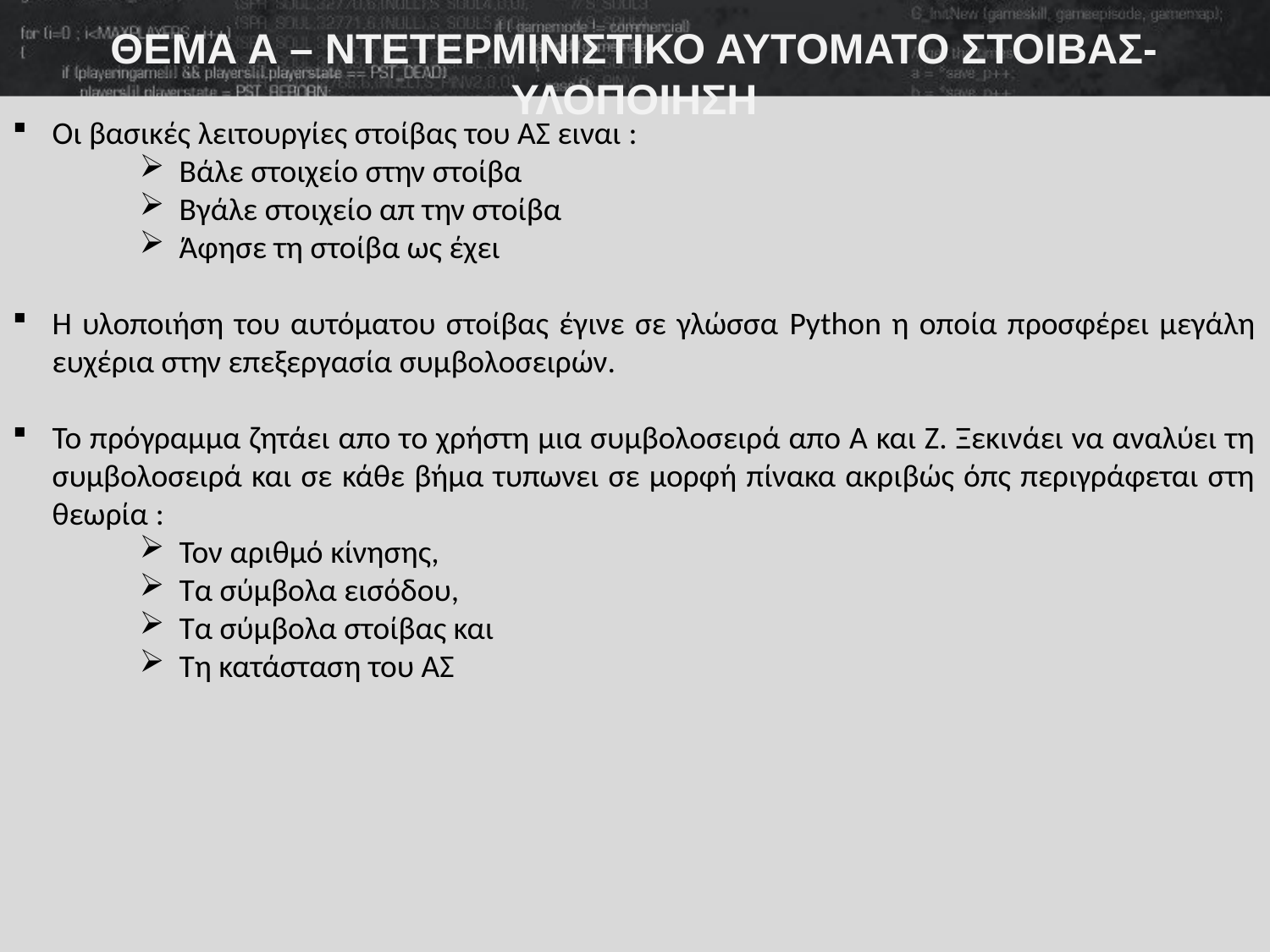

ΘΕΜΑ Α – ΝΤΕΤΕΡΜΙΝΙΣΤΙΚΟ ΑΥΤΟΜΑΤΟ ΣΤΟΙΒΑΣ-ΥΛΟΠΟΙΗΣΗ
Οι βασικές λειτουργίες στοίβας του ΑΣ ειναι :
Βάλε στοιχείο στην στοίβα
Βγάλε στοιχείο απ την στοίβα
Άφησε τη στοίβα ως έχει

Η υλοποιήση του αυτόματου στοίβας έγινε σε γλώσσα Python η οποία προσφέρει μεγάλη ευχέρια στην επεξεργασία συμβολοσειρών.

Το πρόγραμμα ζητάει απο το χρήστη μια συμβολοσειρά απο Α και Ζ. Ξεκινάει να αναλύει τη συμβολοσειρά και σε κάθε βήμα τυπωνει σε μορφή πίνακα ακριβώς όπς περιγράφεται στη θεωρία :
Τον αριθμό κίνησης,
Τα σύμβολα εισόδου,
Τα σύμβολα στοίβας και
Τη κατάσταση του ΑΣ